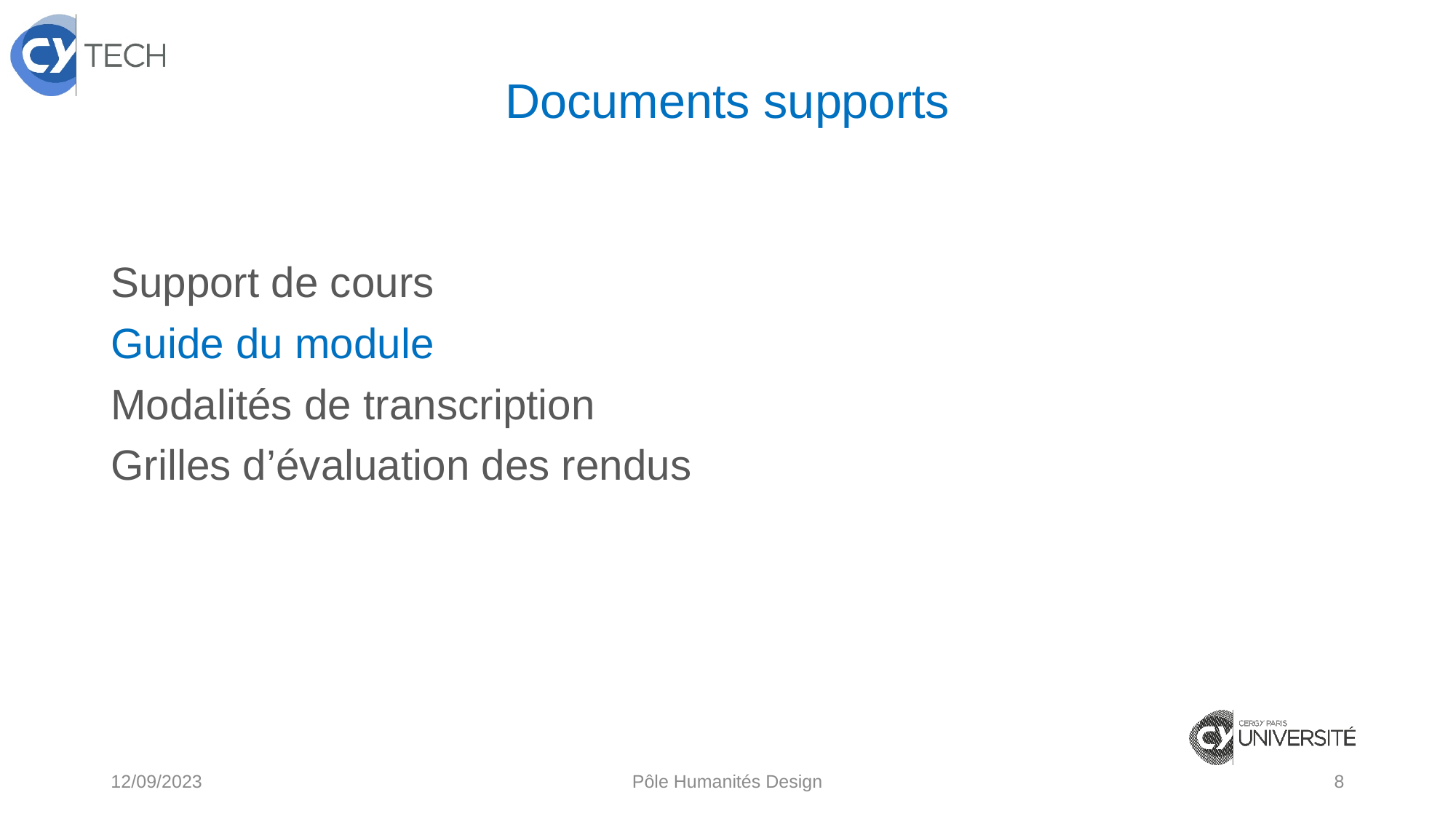

# Documents supports
Support de cours
Guide du module
Modalités de transcription
Grilles d’évaluation des rendus
12/09/2023
Pôle Humanités Design
8